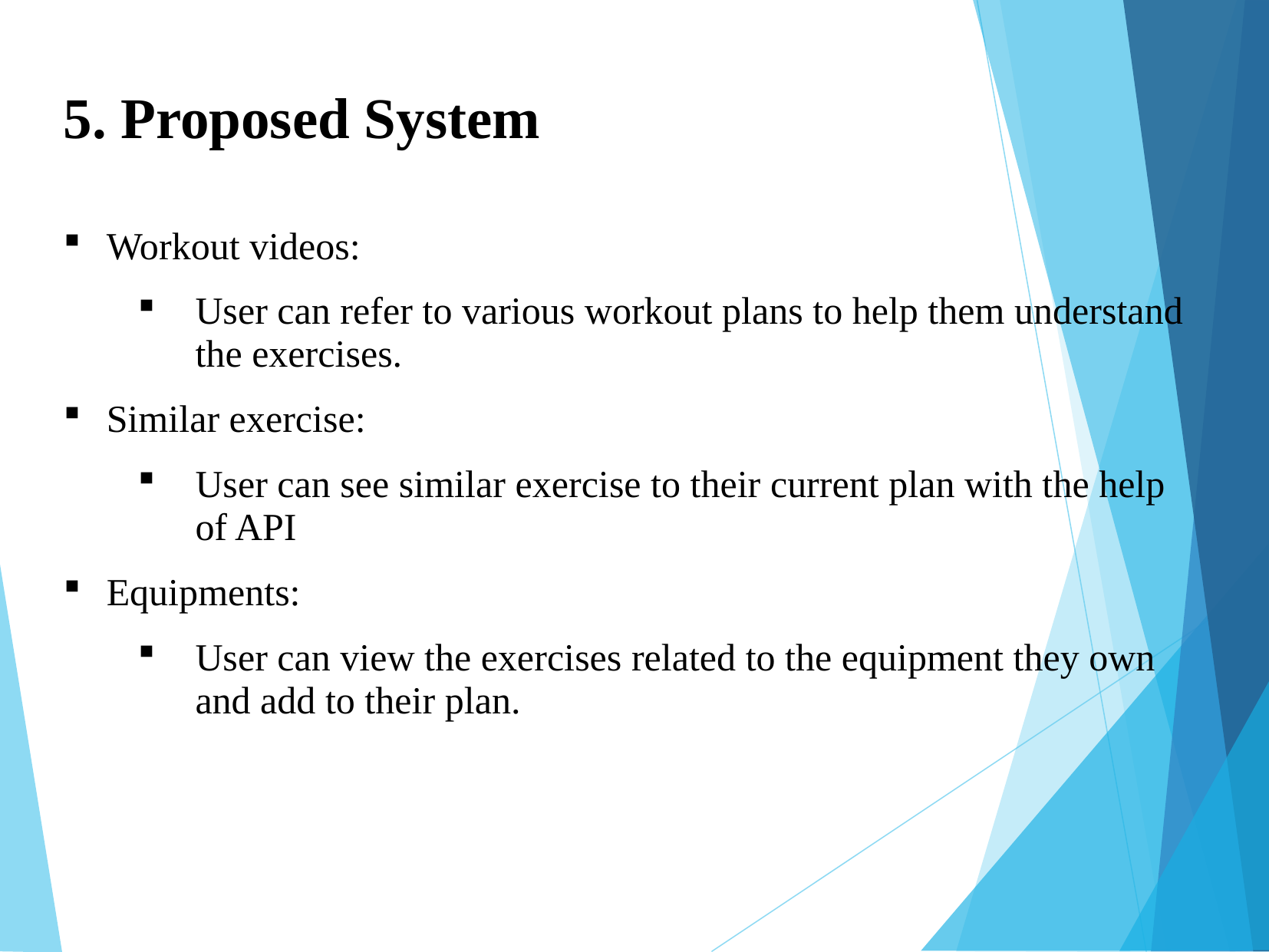

5. Proposed System
Workout videos:
User can refer to various workout plans to help them understand the exercises.
Similar exercise:
User can see similar exercise to their current plan with the help of API
Equipments:
User can view the exercises related to the equipment they own and add to their plan.